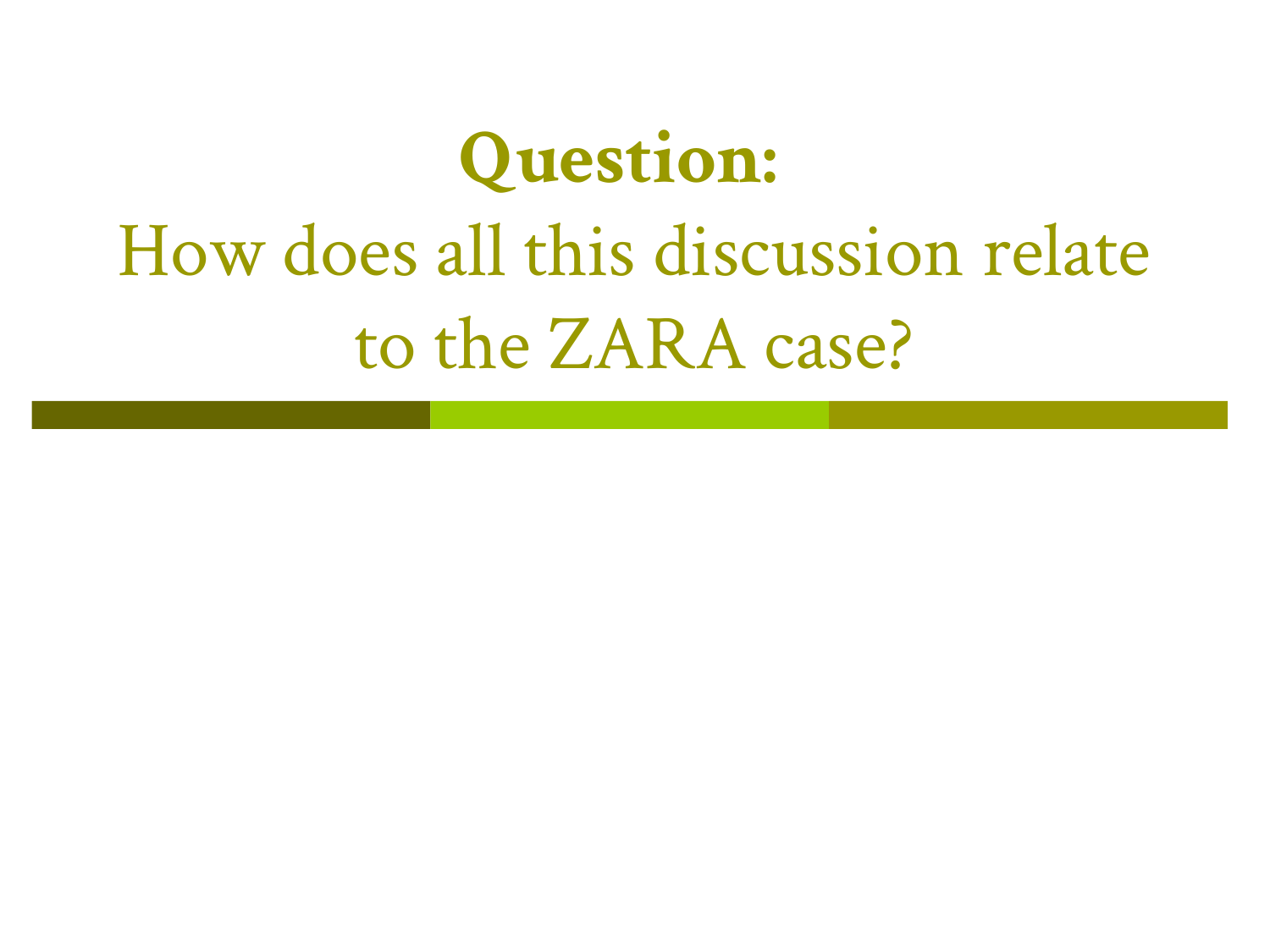

# Question: How does all this discussion relate to the ZARA case?